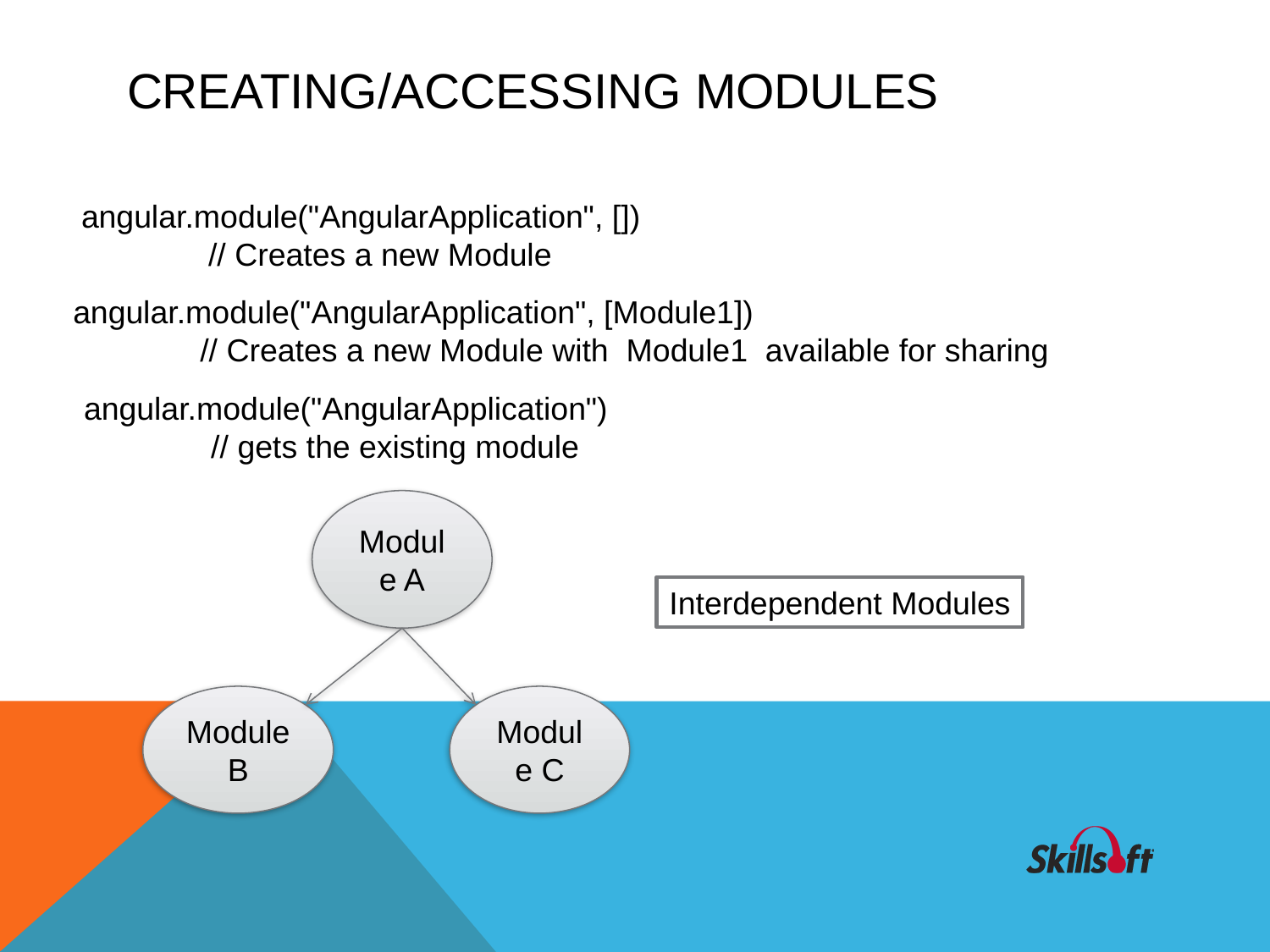

# Creating/Accessing Modules
angular.module("AngularApplication", [])
	// Creates a new Module
angular.module("AngularApplication", [Module1])
	// Creates a new Module with  Module1  available for sharing
angular.module("AngularApplication")
	// gets the existing module
Module A
Interdependent Modules
Module B
Module C